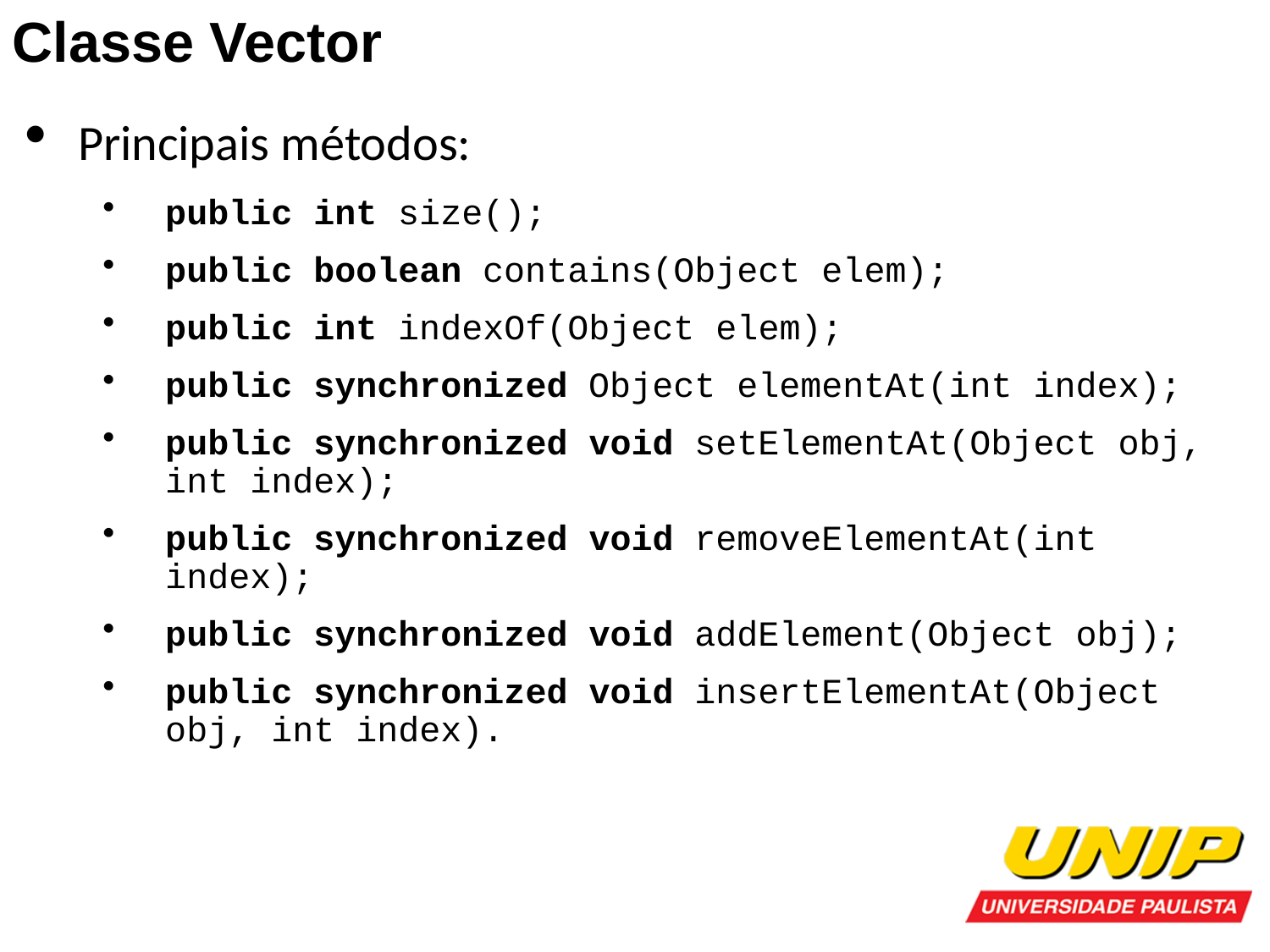

Classe Vector
Principais métodos:
public int size();
public boolean contains(Object elem);
public int indexOf(Object elem);
public synchronized Object elementAt(int index);
public synchronized void setElementAt(Object obj, int index);
public synchronized void removeElementAt(int index);
public synchronized void addElement(Object obj);
public synchronized void insertElementAt(Object obj, int index).